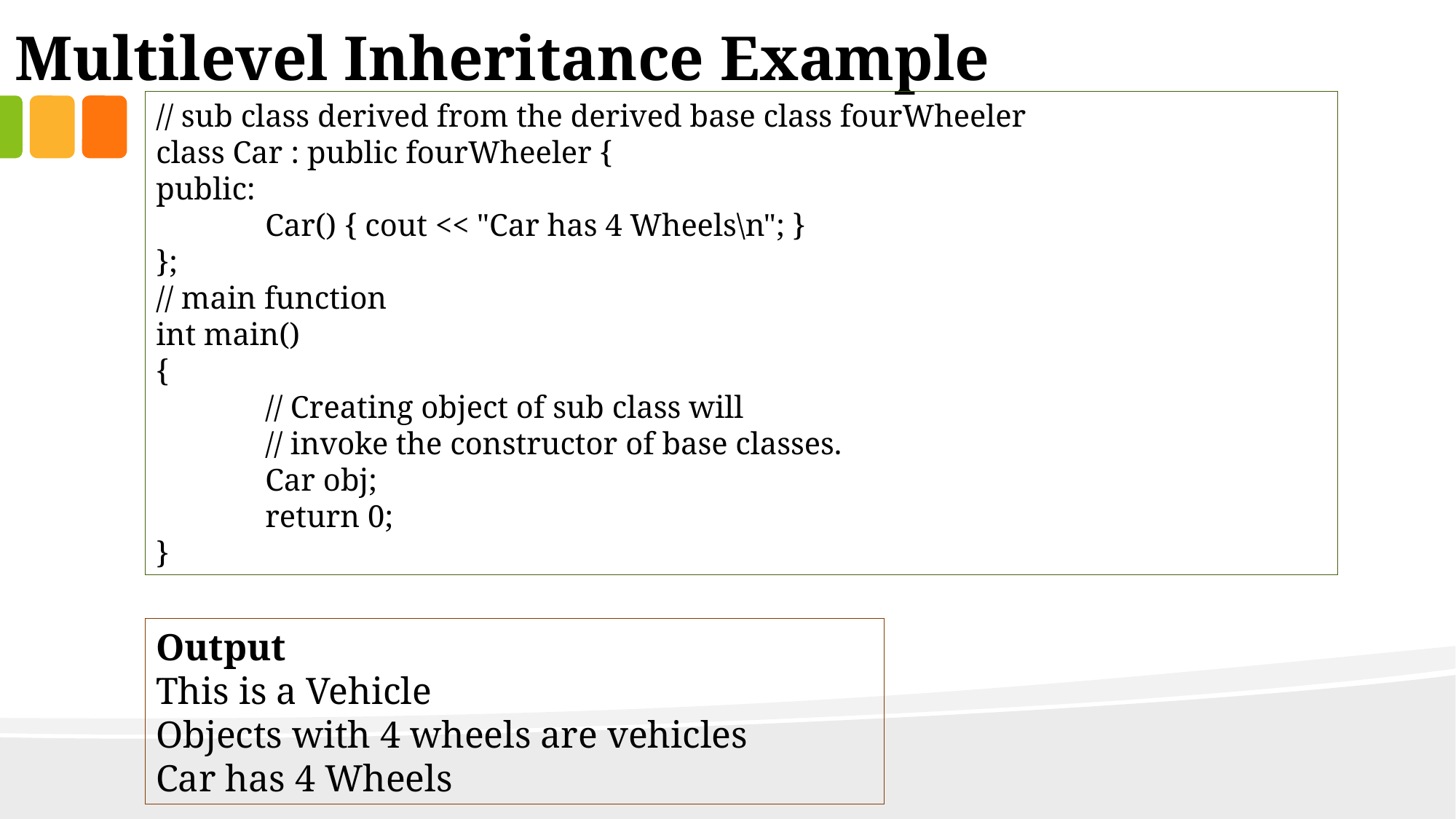

Multilevel Inheritance Example
// sub class derived from the derived base class fourWheeler
class Car : public fourWheeler {
public:
	Car() { cout << "Car has 4 Wheels\n"; }
};
// main function
int main()
{
	// Creating object of sub class will
	// invoke the constructor of base classes.
	Car obj;
	return 0;
}
Output
This is a Vehicle
Objects with 4 wheels are vehicles
Car has 4 Wheels